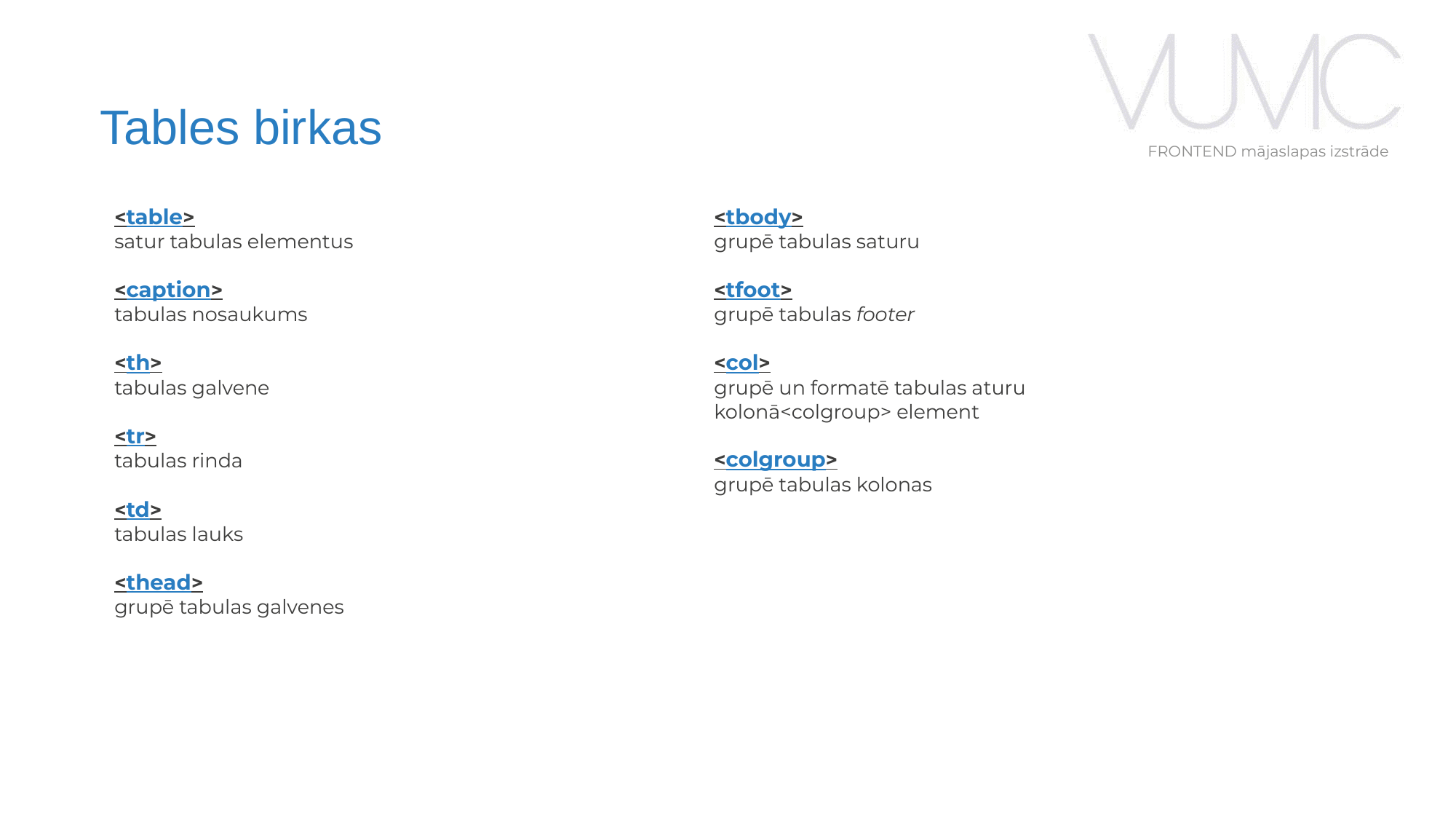

Tables birkas
FRONTEND mājaslapas izstrāde
<table>
satur tabulas elementus

<caption>
tabulas nosaukums

<th>
tabulas galvene

<tr>
tabulas rinda

<td>
tabulas lauks

<thead>
grupē tabulas galvenes

<tbody>
grupē tabulas saturu

<tfoot>
grupē tabulas footer

<col>
grupē un formatē tabulas aturu kolonā<colgroup> element

<colgroup>
grupē tabulas kolonas
39